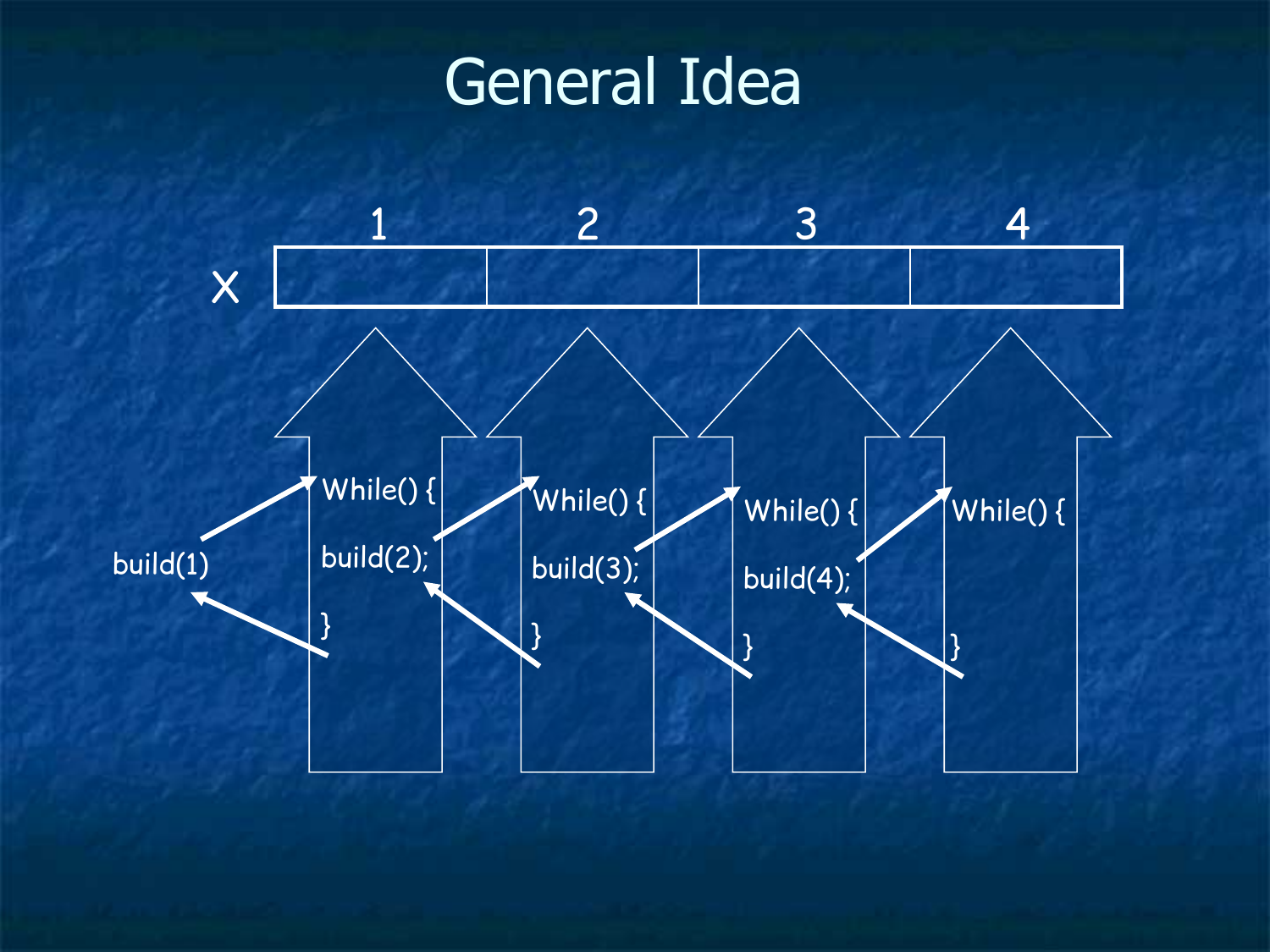

# General Idea
1
2
3
4
|  |  |  |  |
| --- | --- | --- | --- |
X

While() {

build(2);

}
While() {

build(3);

}
While() {

build(4);

}
While() {

}
build(1)